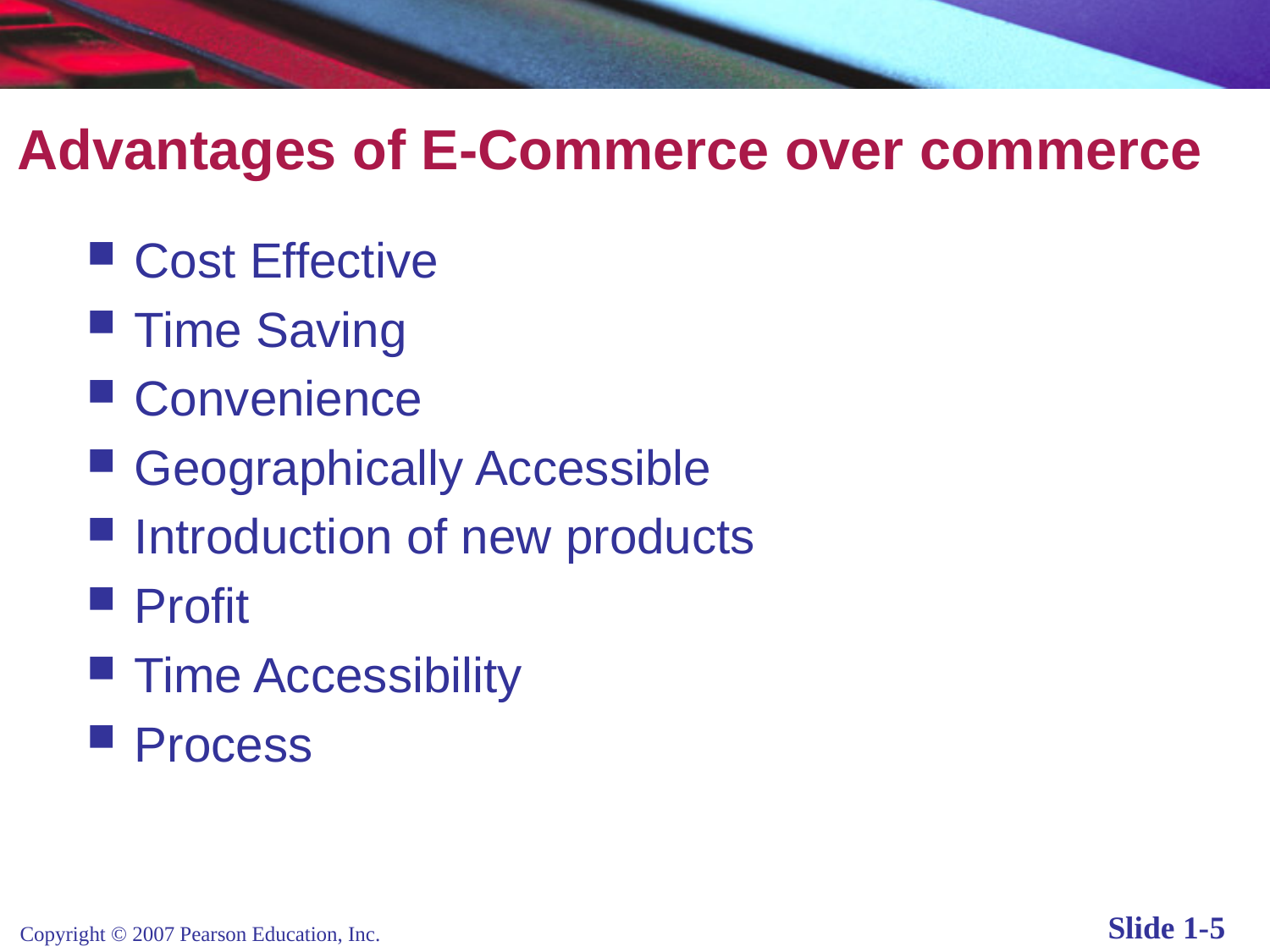

# Advantages of E-Commerce over commerce
Cost Effective
Time Saving
Convenience
Geographically Accessible
Introduction of new products
Profit
Time Accessibility
Process
Copyright © 2007 Pearson Education, Inc.
Slide 1-5